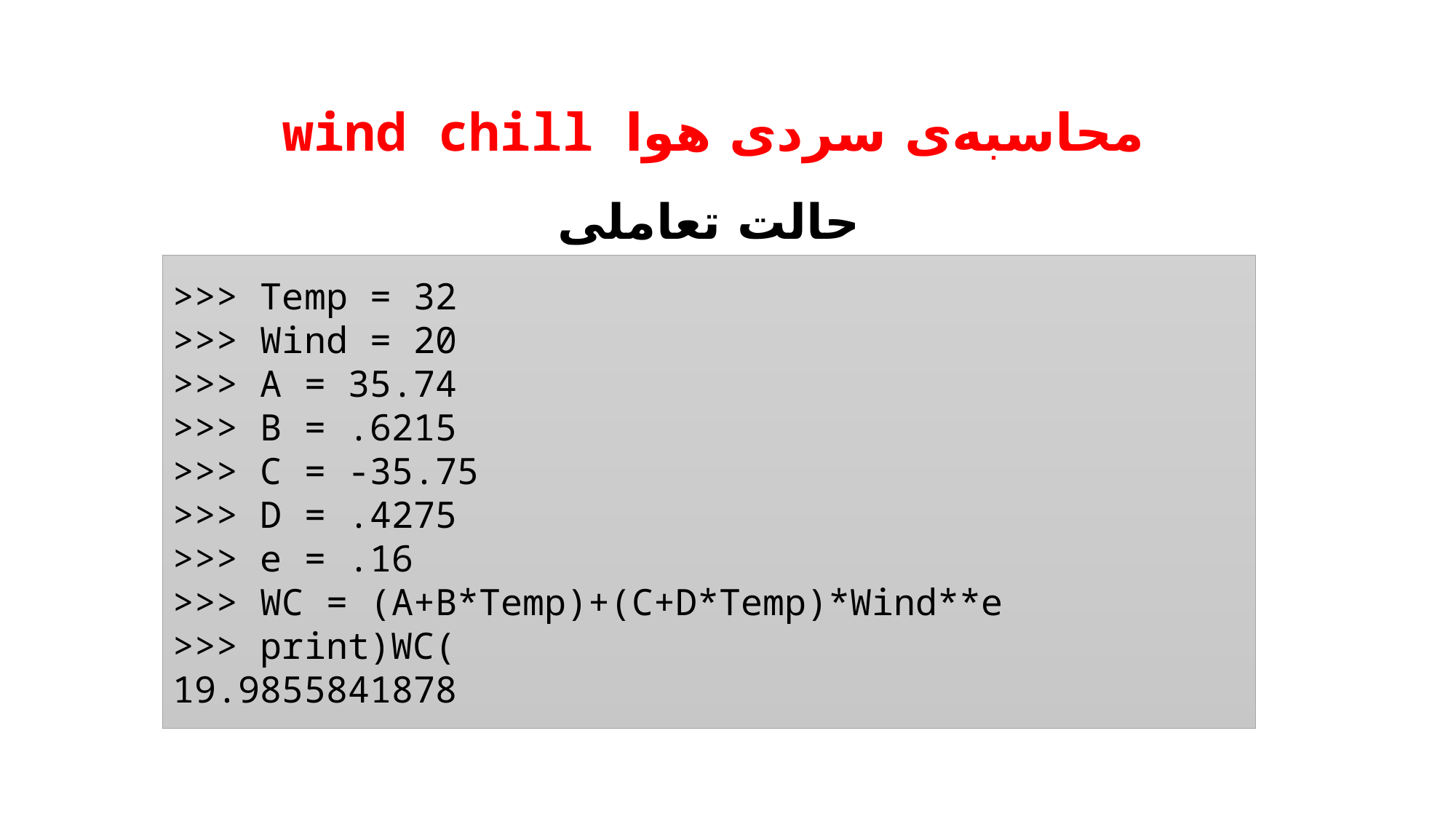

# wind chill محاسبه‌ی سردی هوا
حالت تعاملی
>>> Temp = 32
>>> Wind = 20
>>> A = 35.74
>>> B = .6215
>>> C = -35.75
>>> D = .4275
>>> e = .16
>>> WC = (A+B*Temp)+(C+D*Temp)*Wind**e
>>> print)WC(
19.9855841878